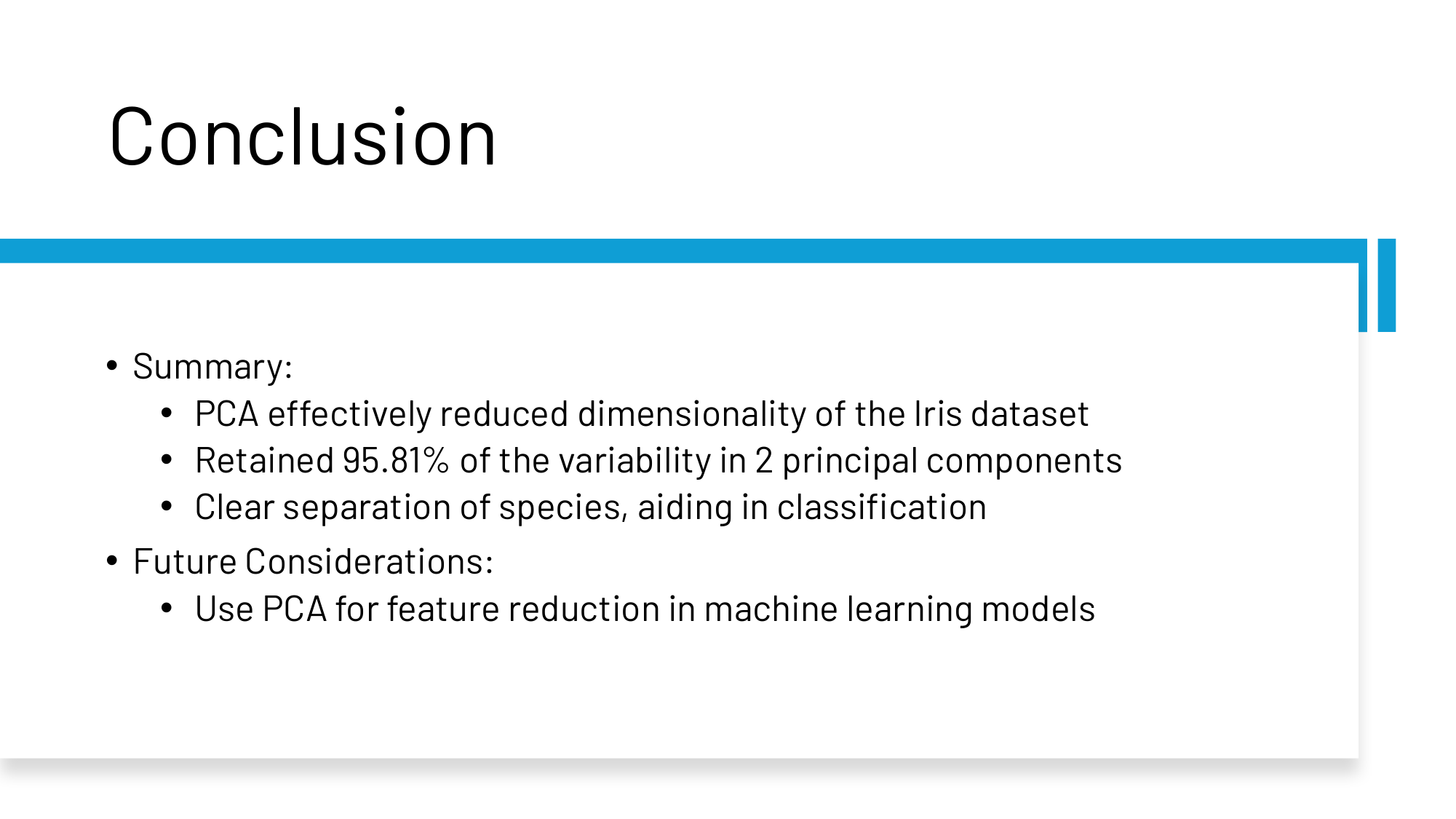

# Conclusion

Summary:
PCA effectively reduced dimensionality of the Iris dataset
Retained 95.81% of the variability in 2 principal components
Clear separation of species, aiding in classification
Future Considerations:
Use PCA for feature reduction in machine learning models